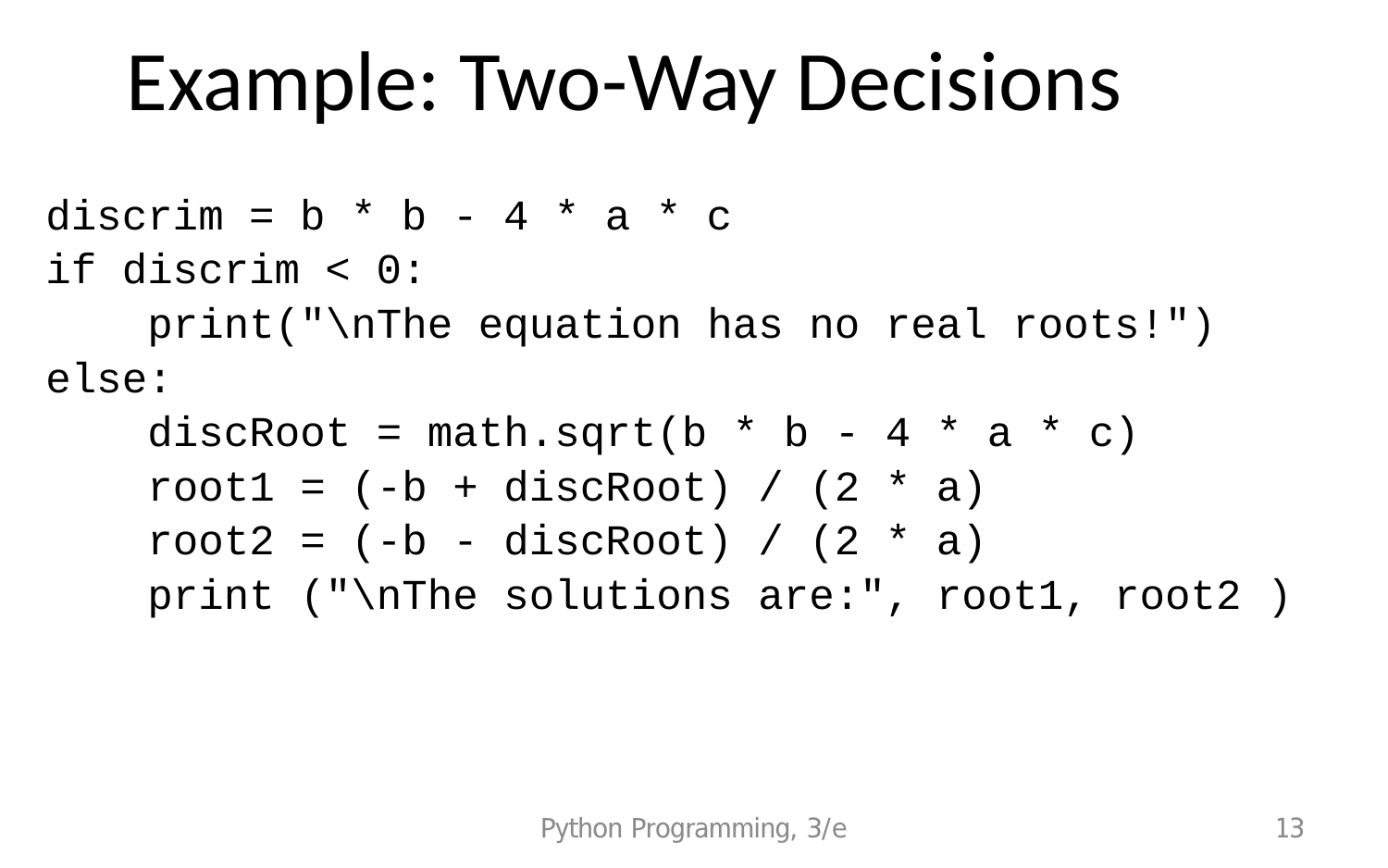

# Example: Two-Way Decisions

discrim = b * b - 4 * a * c
if discrim < 0:
    print("\nThe equation has no real roots!")
else:
    discRoot = math.sqrt(b * b - 4 * a * c)
    root1 = (-b + discRoot) / (2 * a)
    root2 = (-b - discRoot) / (2 * a)
    print ("\nThe solutions are:", root1, root2 )

Python Programming, 3/e
13